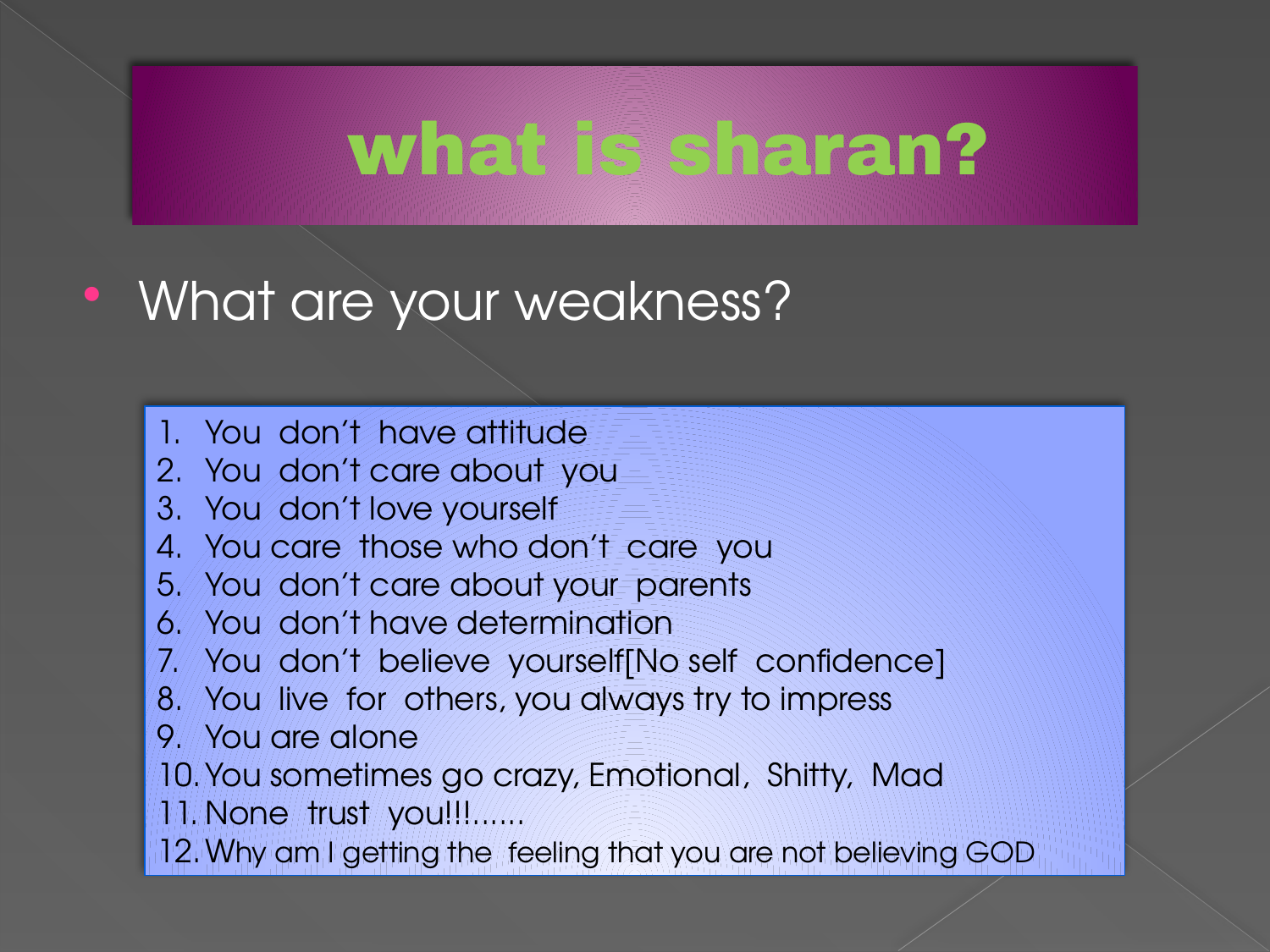

# what is sharan?
What are your weakness?

You  don’t  have attitude
You  don’t care about  you
You  don’t love yourself
You care  those who don’t  care  you
You  don’t care about your  parents
You  don’t have determination
You  don’t  believe  yourself[No self  confidence]
You  live  for  others, you always try to impress
You are alone
You sometimes go crazy, Emotional,  Shitty,  Mad
None  trust  you!!!......
Why am I getting the  feeling that you are not believing GOD